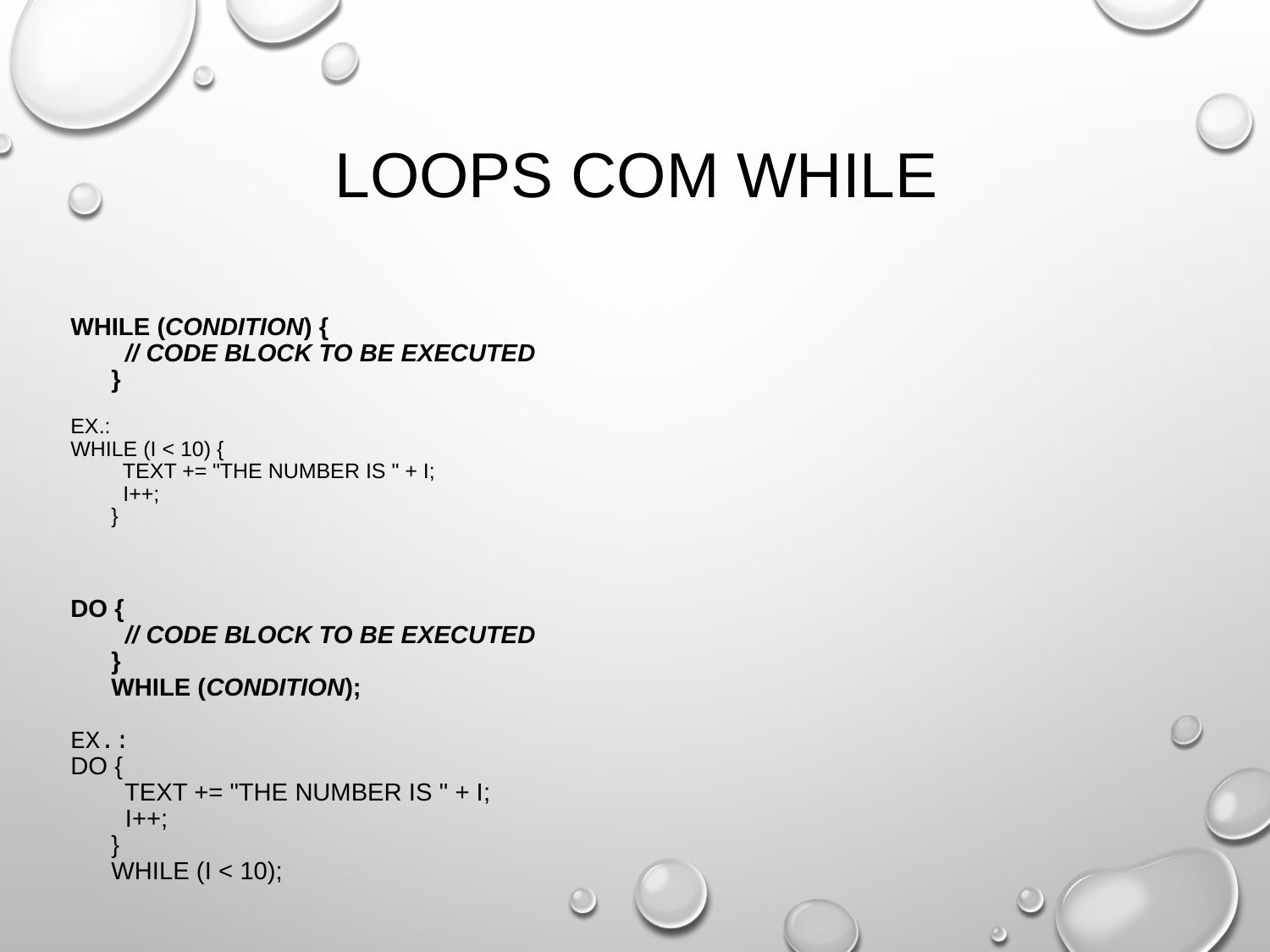

# Loops com While
while (condition) {
  // code block to be executed
}

Ex.:
while (i < 10) {
  text += "The number is " + i;
  i++;
}

do {
  // code block to be executed
}
while (condition);

Ex.:
do {
  text += "The number is " + i;
  i++;
}
while (i < 10);